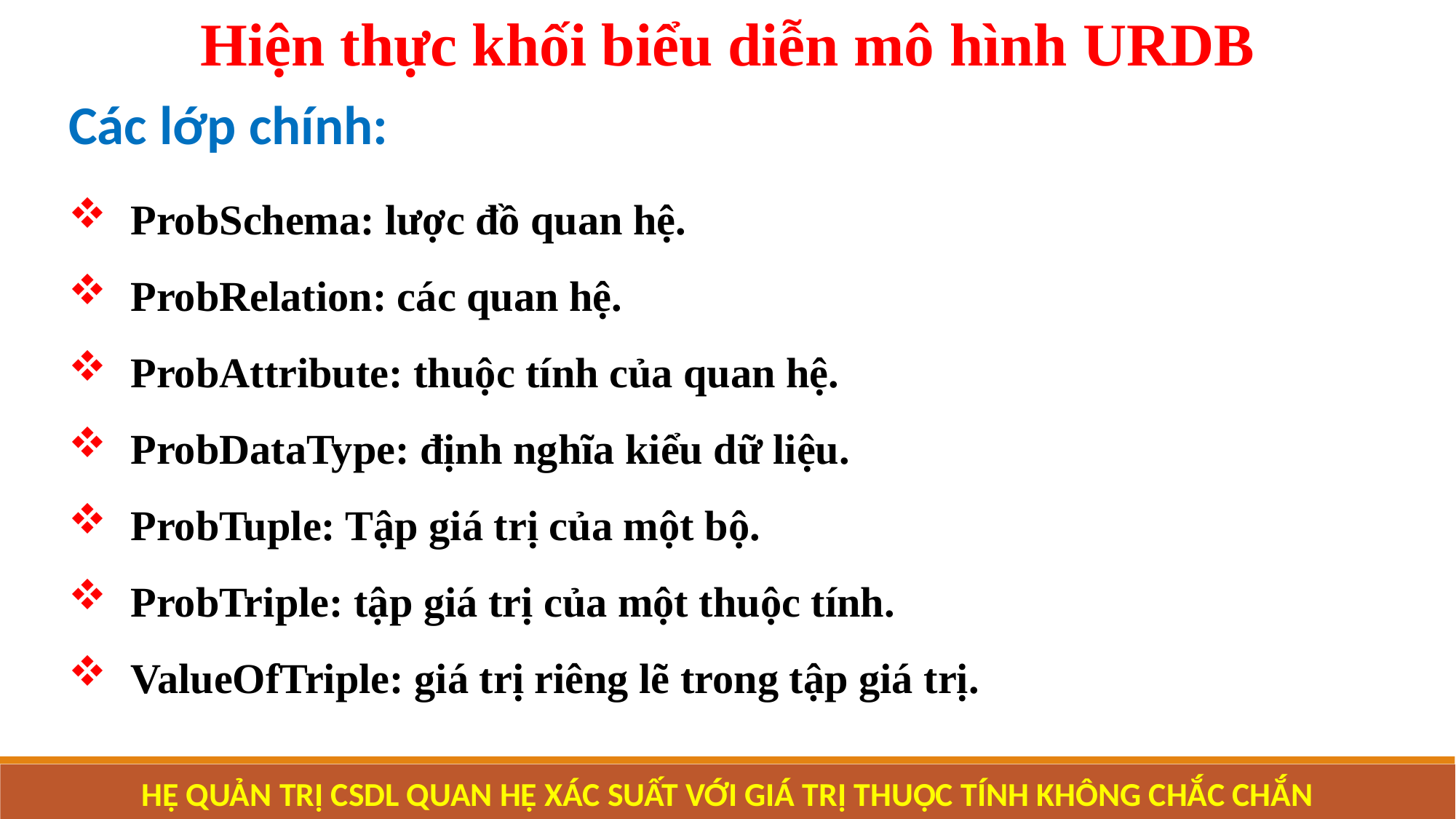

Hiện thực khối biểu diễn mô hình URDB
Các lớp chính:
  ProbSchema: lược đồ quan hệ.
  ProbRelation: các quan hệ.
  ProbAttribute: thuộc tính của quan hệ.
  ProbDataType: định nghĩa kiểu dữ liệu.
  ProbTuple: Tập giá trị của một bộ.
  ProbTriple: tập giá trị của một thuộc tính.
  ValueOfTriple: giá trị riêng lẽ trong tập giá trị.

HỆ QUẢN TRỊ CSDL QUAN HỆ XÁC SUẤT VỚI GIÁ TRỊ THUỘC TÍNH KHÔNG CHẮC CHẮN